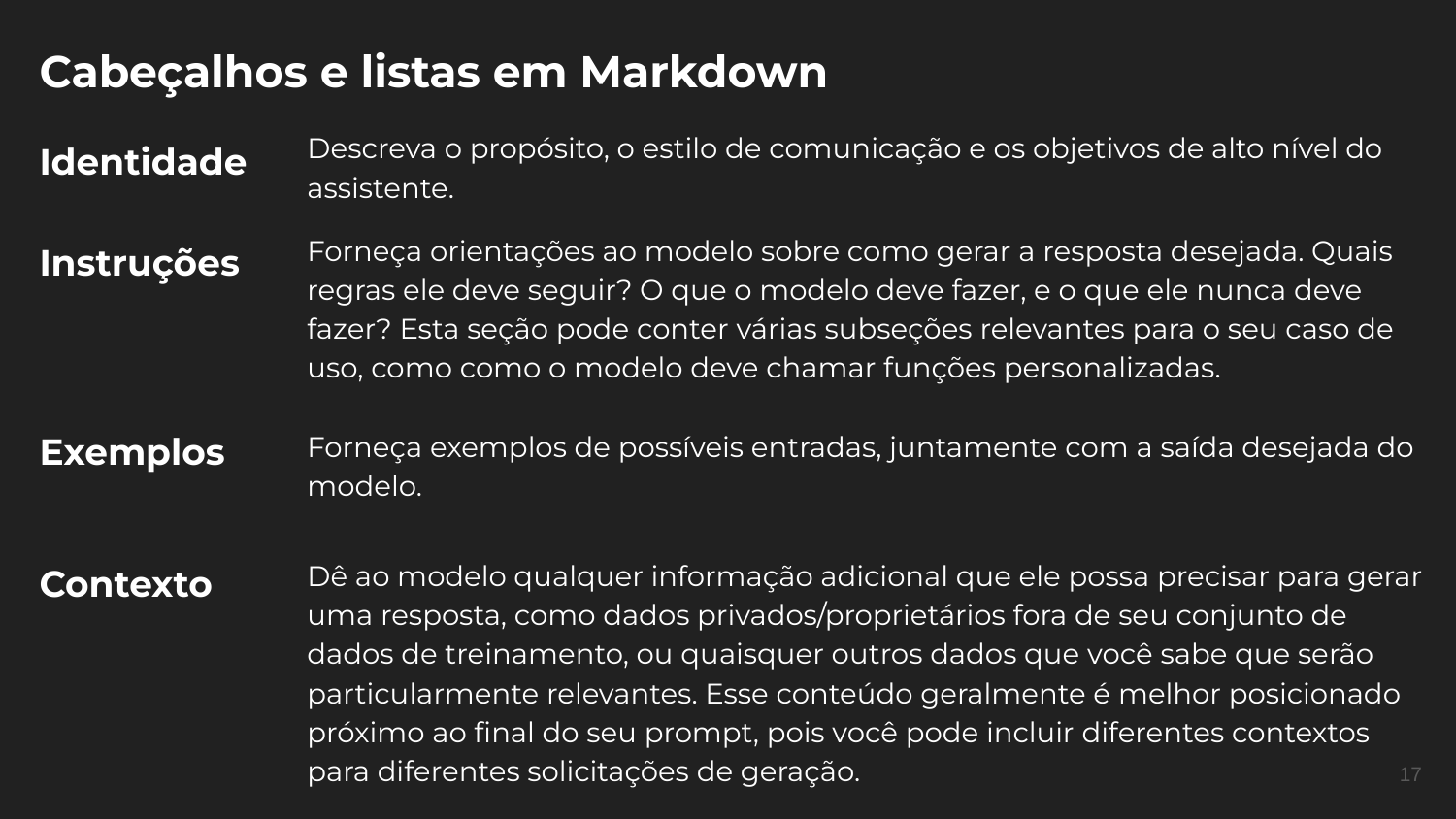

Cabeçalhos e listas em Markdown
Descreva o propósito, o estilo de comunicação e os objetivos de alto nível do assistente.
Identidade
Forneça orientações ao modelo sobre como gerar a resposta desejada. Quais regras ele deve seguir? O que o modelo deve fazer, e o que ele nunca deve fazer? Esta seção pode conter várias subseções relevantes para o seu caso de uso, como como o modelo deve chamar funções personalizadas.
Instruções
Exemplos
Forneça exemplos de possíveis entradas, juntamente com a saída desejada do modelo.
Dê ao modelo qualquer informação adicional que ele possa precisar para gerar uma resposta, como dados privados/proprietários fora de seu conjunto de dados de treinamento, ou quaisquer outros dados que você sabe que serão particularmente relevantes. Esse conteúdo geralmente é melhor posicionado próximo ao final do seu prompt, pois você pode incluir diferentes contextos para diferentes solicitações de geração.
Contexto
17